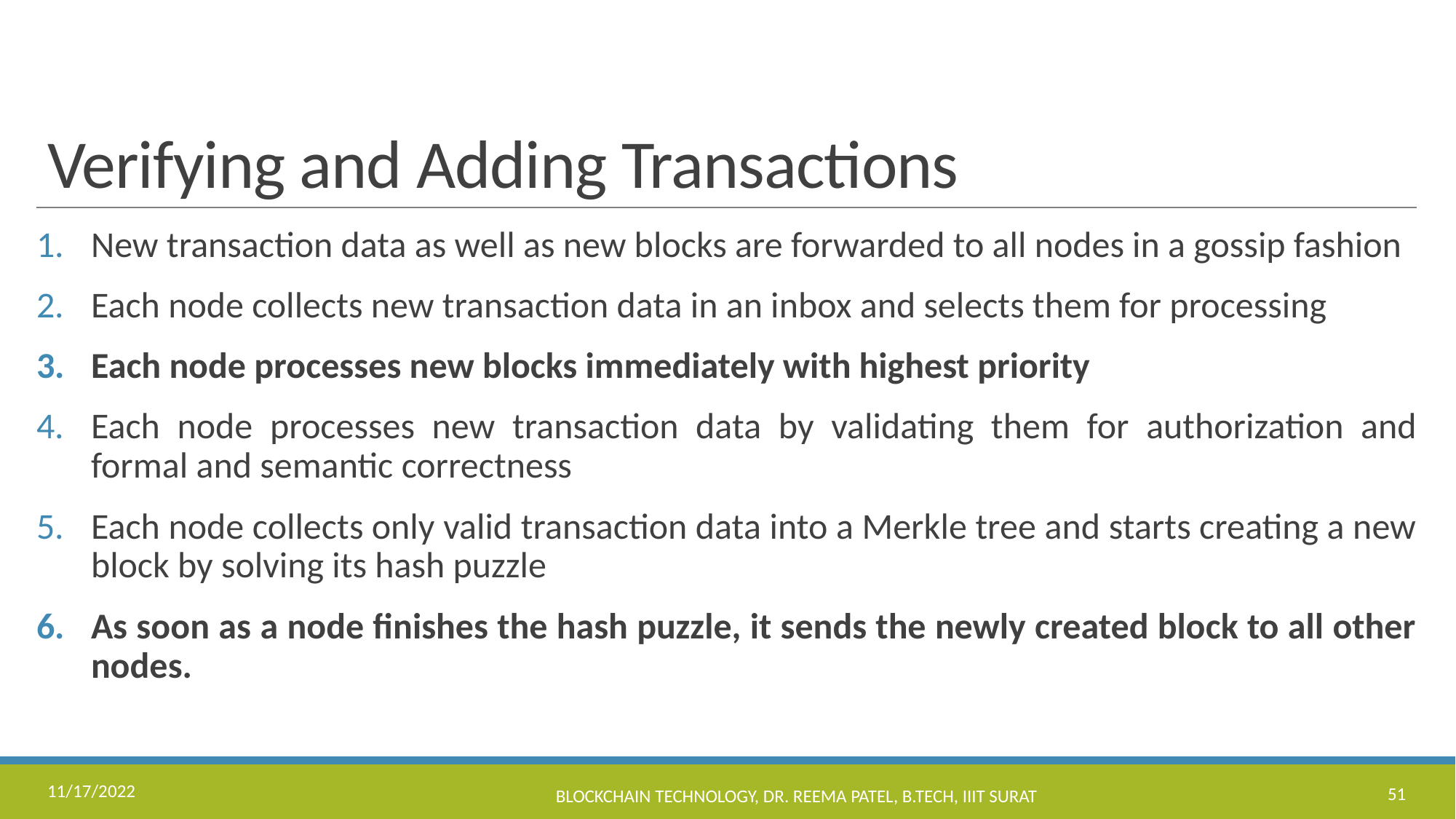

# Verifying and Adding Transactions
New transaction data as well as new blocks are forwarded to all nodes in a gossip fashion
Each node collects new transaction data in an inbox and selects them for processing
Each node processes new blocks immediately with highest priority
Each node processes new transaction data by validating them for authorization and formal and semantic correctness
Each node collects only valid transaction data into a Merkle tree and starts creating a new block by solving its hash puzzle
As soon as a node finishes the hash puzzle, it sends the newly created block to all other nodes.

11/17/2022
Blockchain Technology, Dr. Reema Patel, B.Tech, IIIT Surat
51